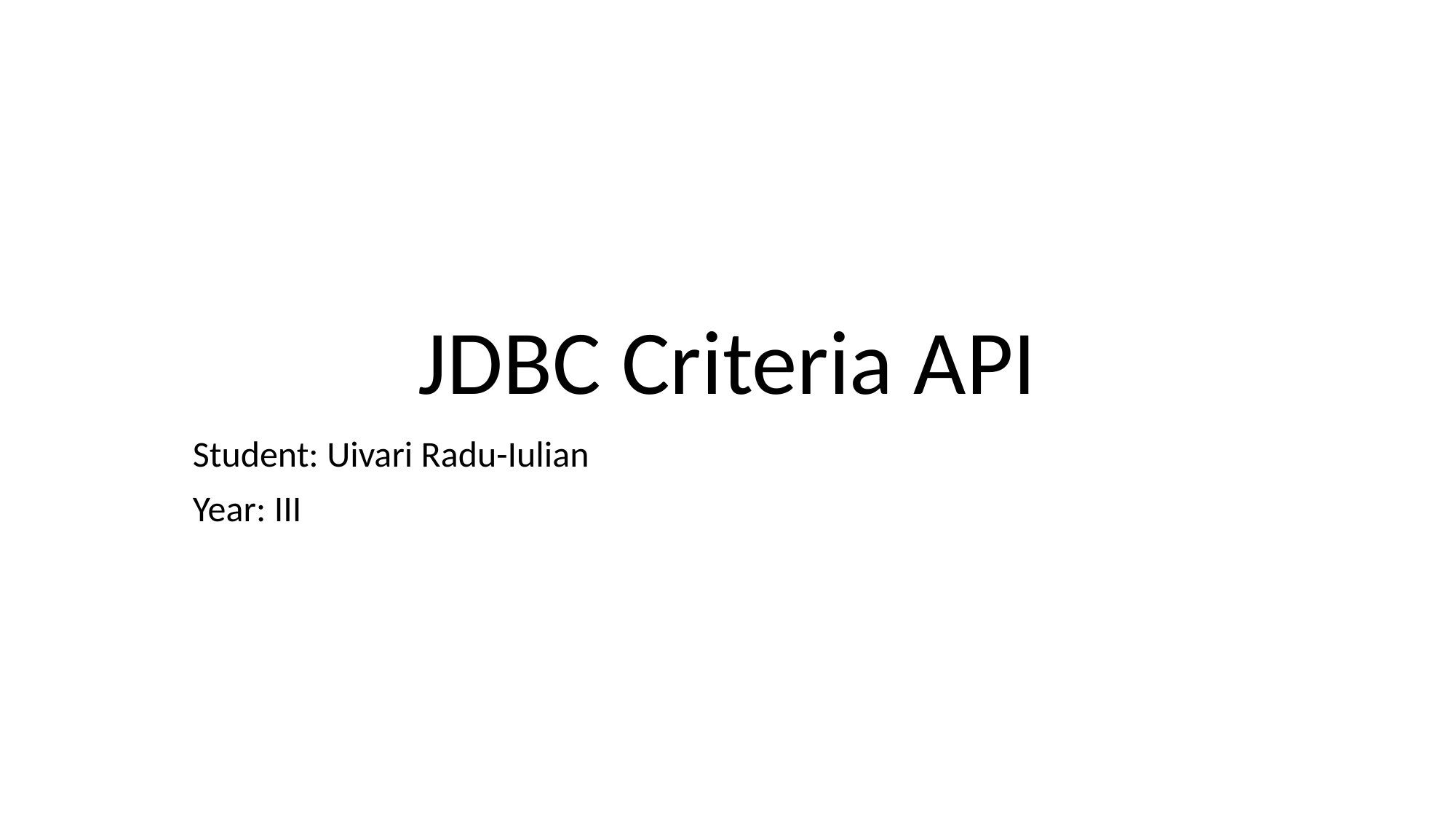

# JDBC Criteria API
Student: Uivari Radu-Iulian
Year: III